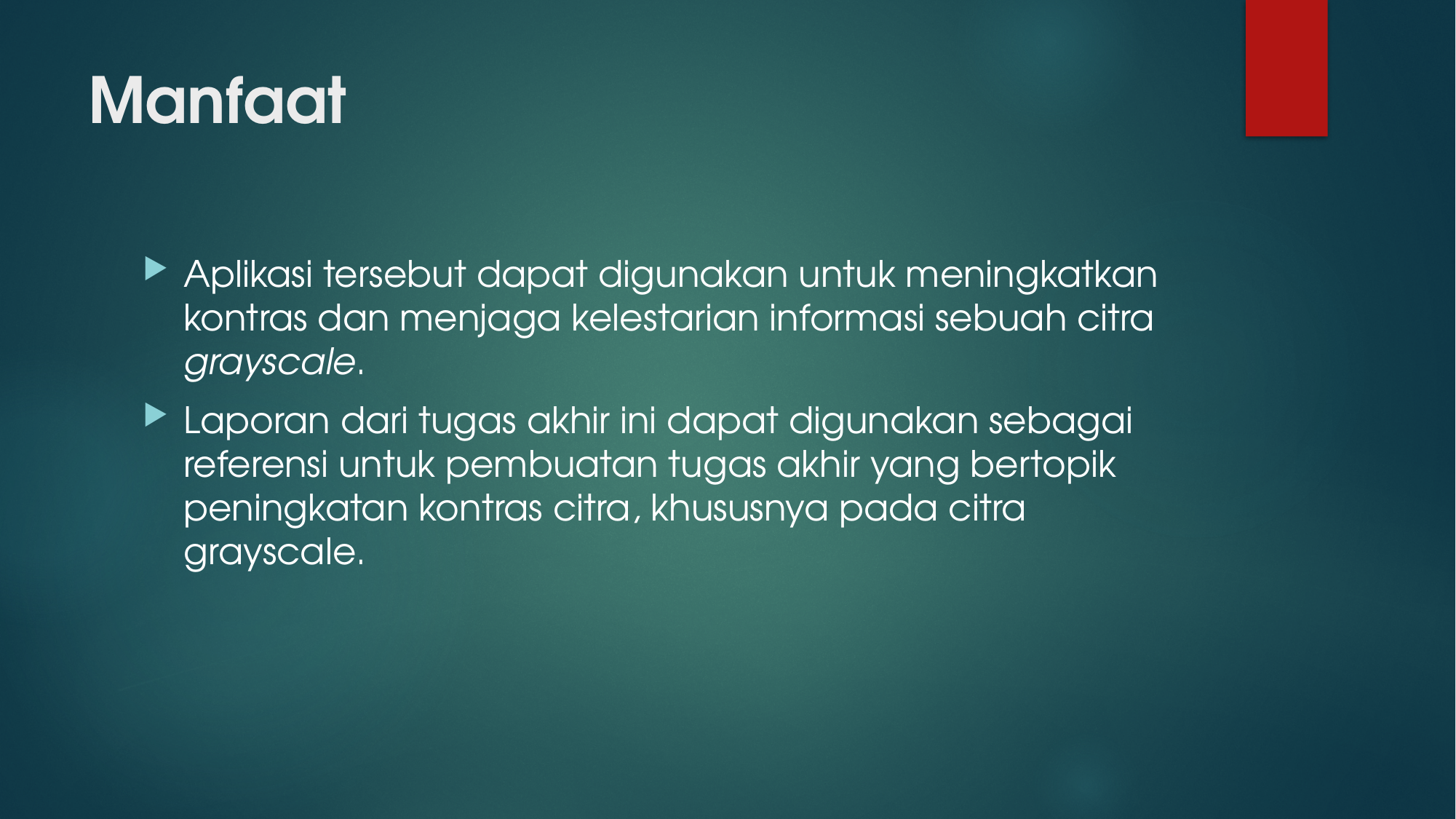

# Manfaat
Aplikasi tersebut dapat digunakan untuk meningkatkan kontras dan menjaga kelestarian informasi sebuah citra grayscale.
Laporan dari tugas akhir ini dapat digunakan sebagai referensi untuk pembuatan tugas akhir yang bertopik peningkatan kontras citra, khususnya pada citra grayscale.